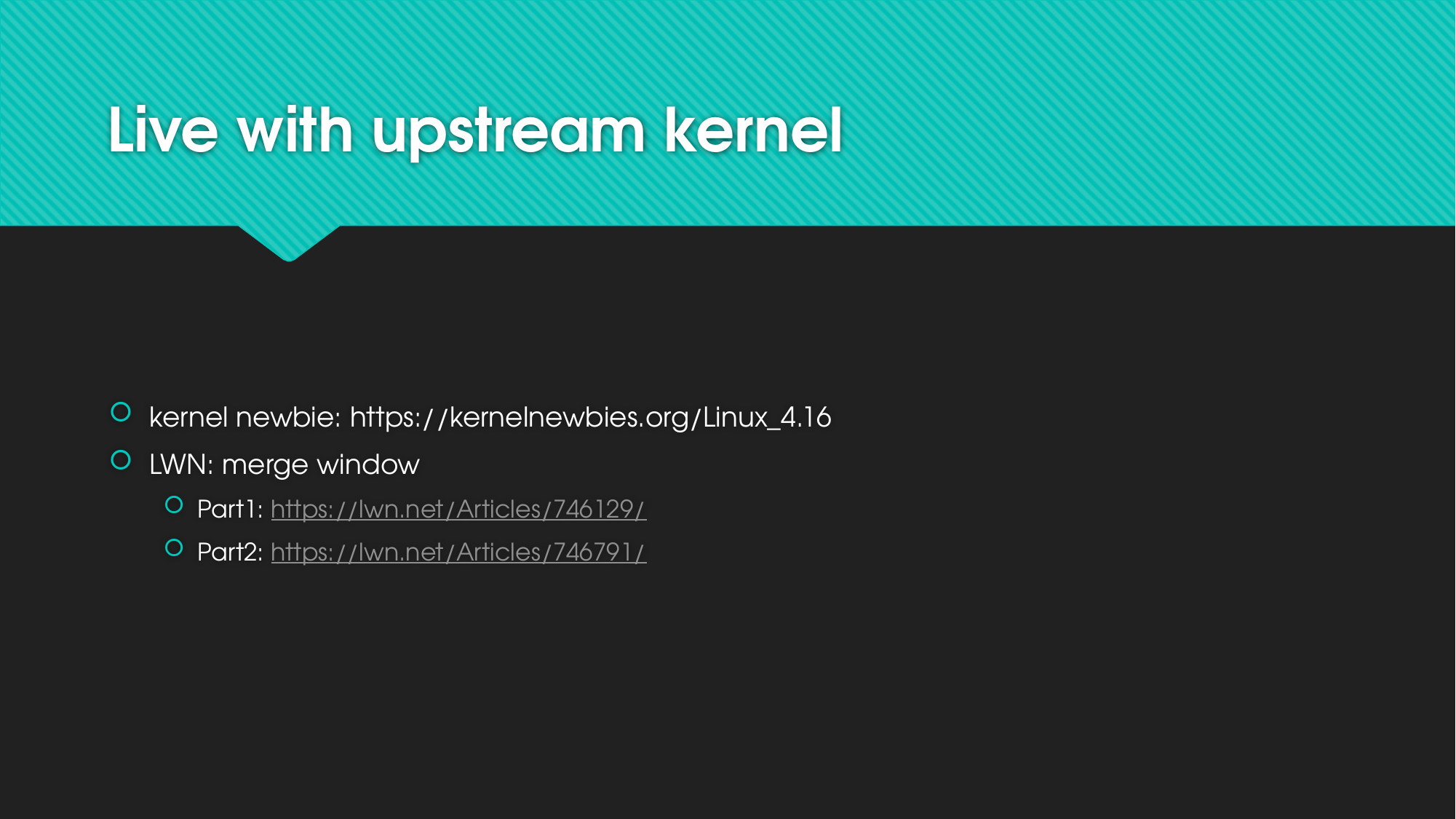

# Live with upstream kernel
kernel newbie: https://kernelnewbies.org/Linux_4.16
LWN: merge window
Part1: https://lwn.net/Articles/746129/
Part2: https://lwn.net/Articles/746791/